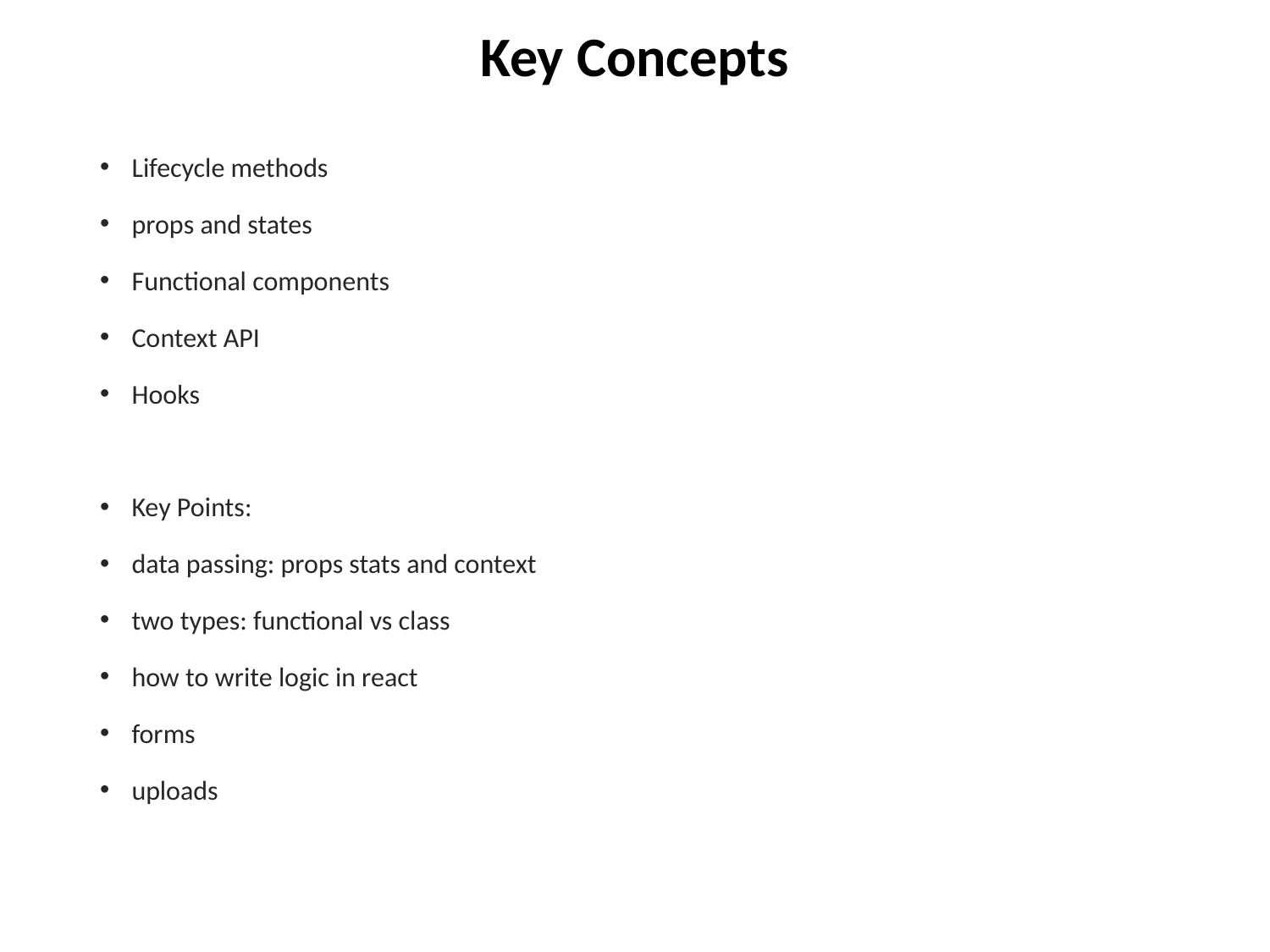

# Key Concepts
Lifecycle methods
props and states
Functional components
Context API
Hooks

Key Points:
data passing: props stats and context
two types: functional vs class
how to write logic in react
forms
uploads